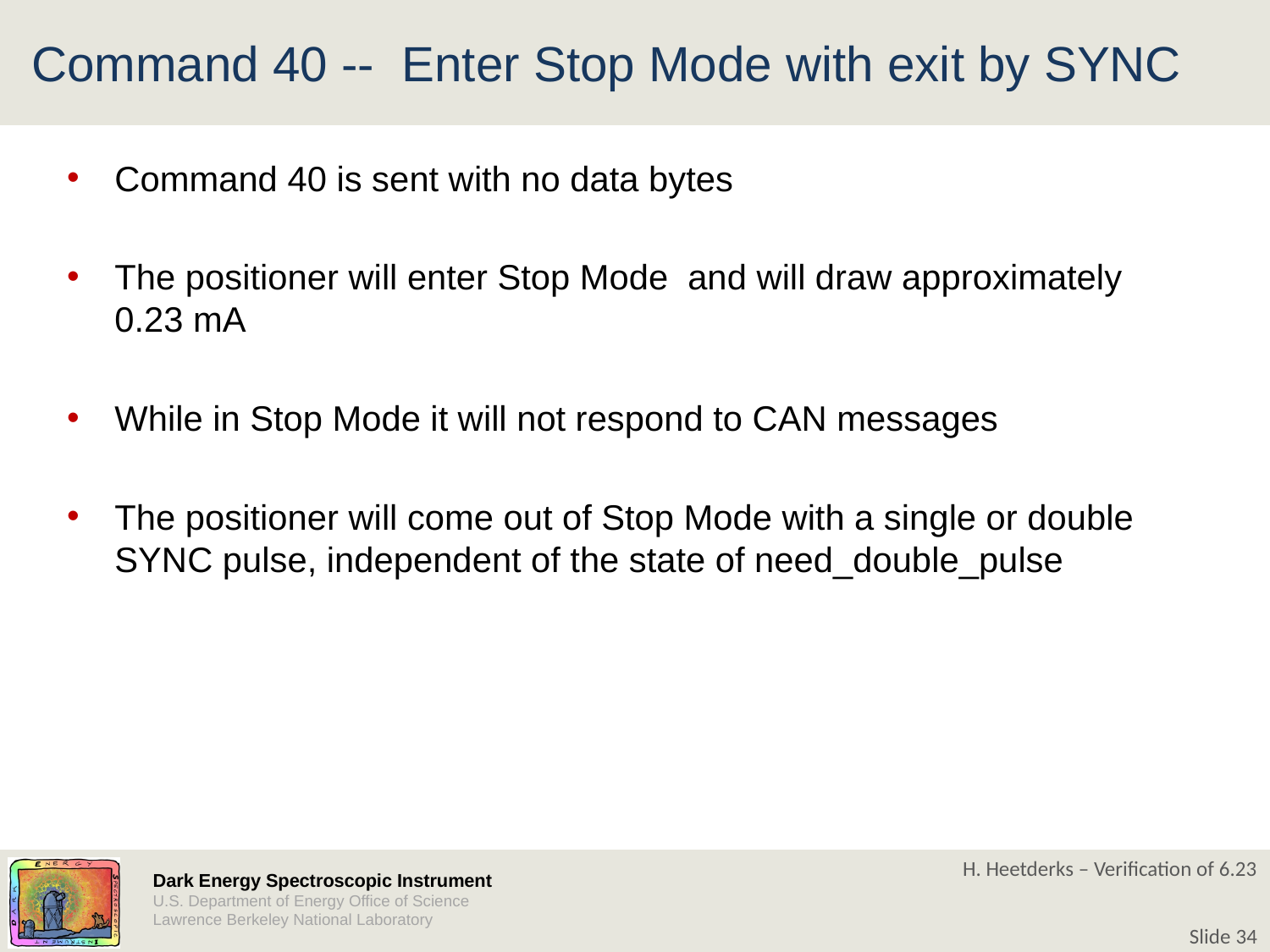

# Command 40 --  Enter Stop Mode with exit by SYNC
Command 40 is sent with no data bytes

The positioner will enter Stop Mode  and will draw approximately 0.23 mA

While in Stop Mode it will not respond to CAN messages

The positioner will come out of Stop Mode with a single or double SYNC pulse, independent of the state of need_double_pulse

H. Heetderks – Verification of 6.23
Slide 34